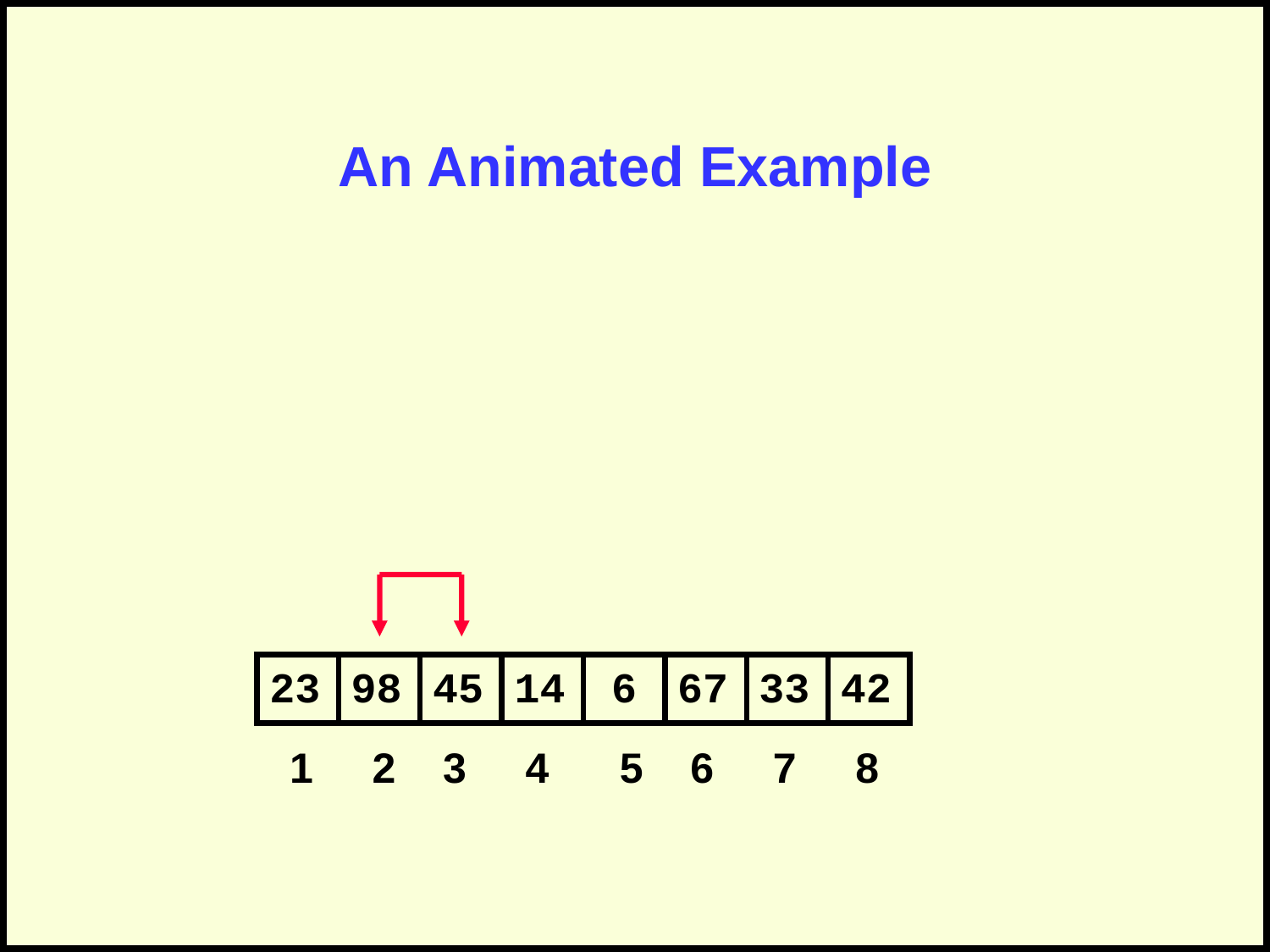

# An Animated Example

23
98
45
14
6
67
33
42
1     2    3     4      5    6     7     8